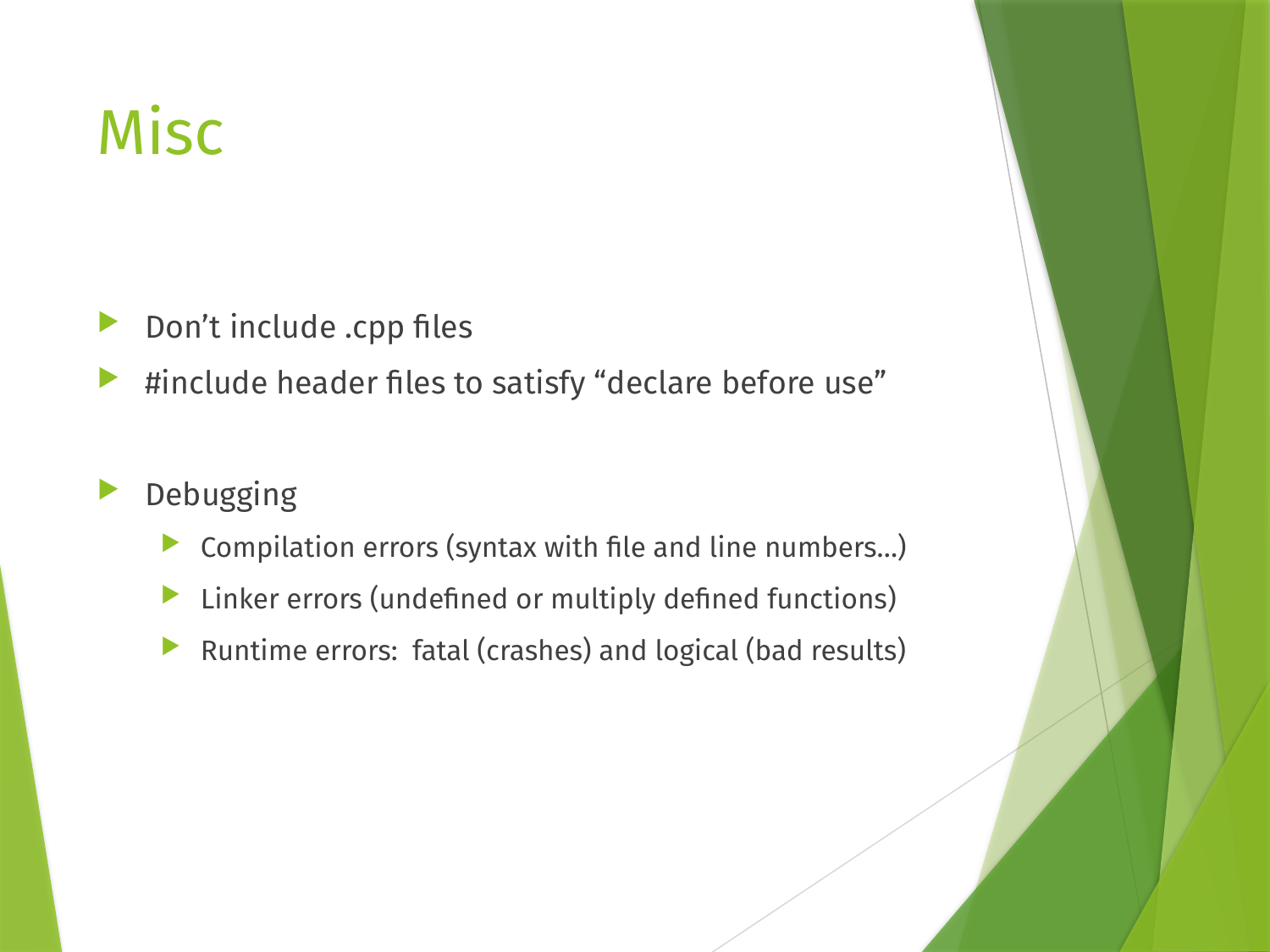

# Misc
Don’t include .cpp files
#include header files to satisfy “declare before use”

Debugging
Compilation errors (syntax with file and line numbers…)
Linker errors (undefined or multiply defined functions)
Runtime errors:  fatal (crashes) and logical (bad results)